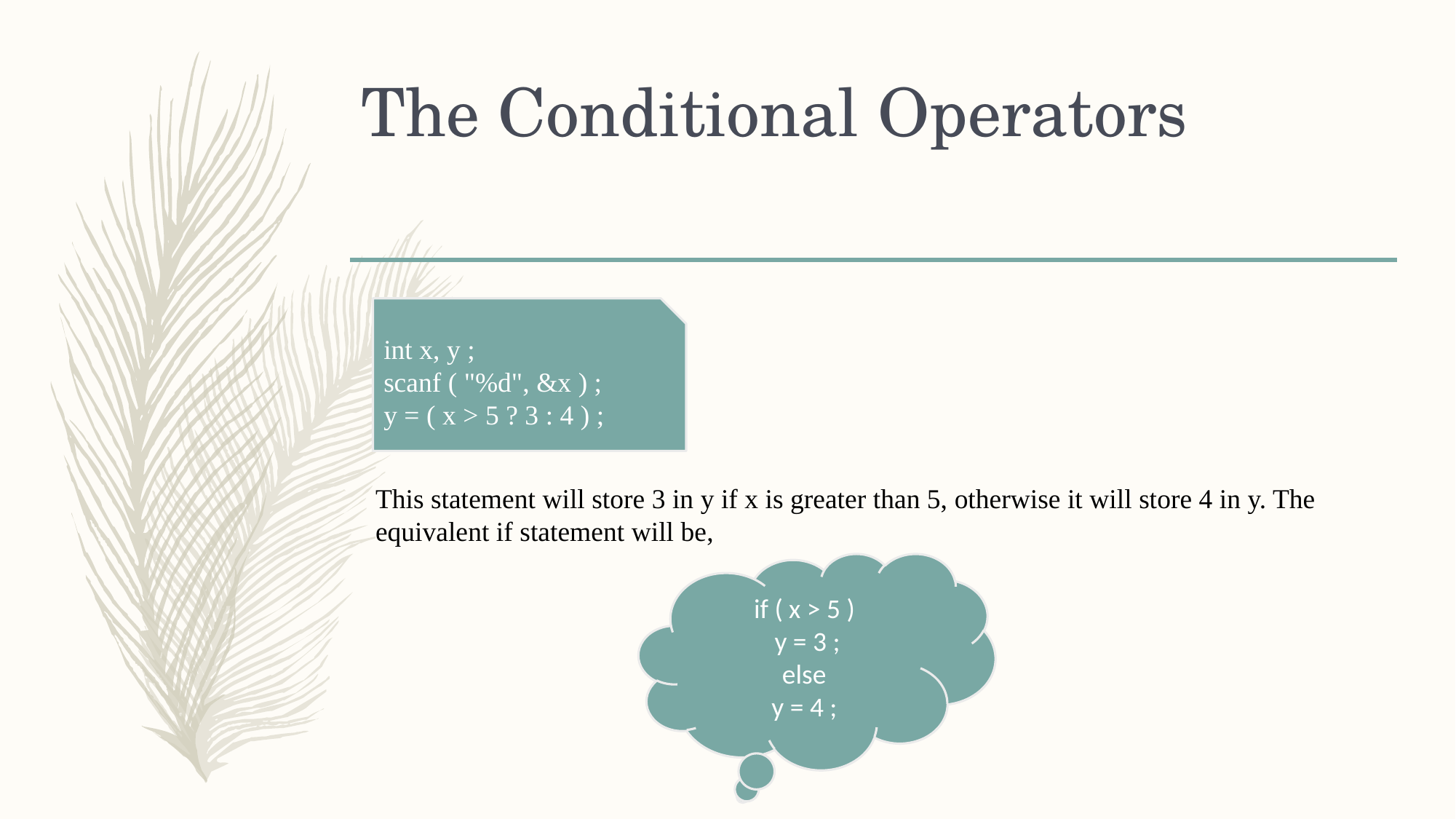

# The Conditional Operators
int x, y ;
scanf ( "%d", &x ) ;
y = ( x > 5 ? 3 : 4 ) ;
This statement will store 3 in y if x is greater than 5, otherwise it will store 4 in y. The equivalent if statement will be,
if ( x > 5 )
 y = 3 ;
else
 y = 4 ;